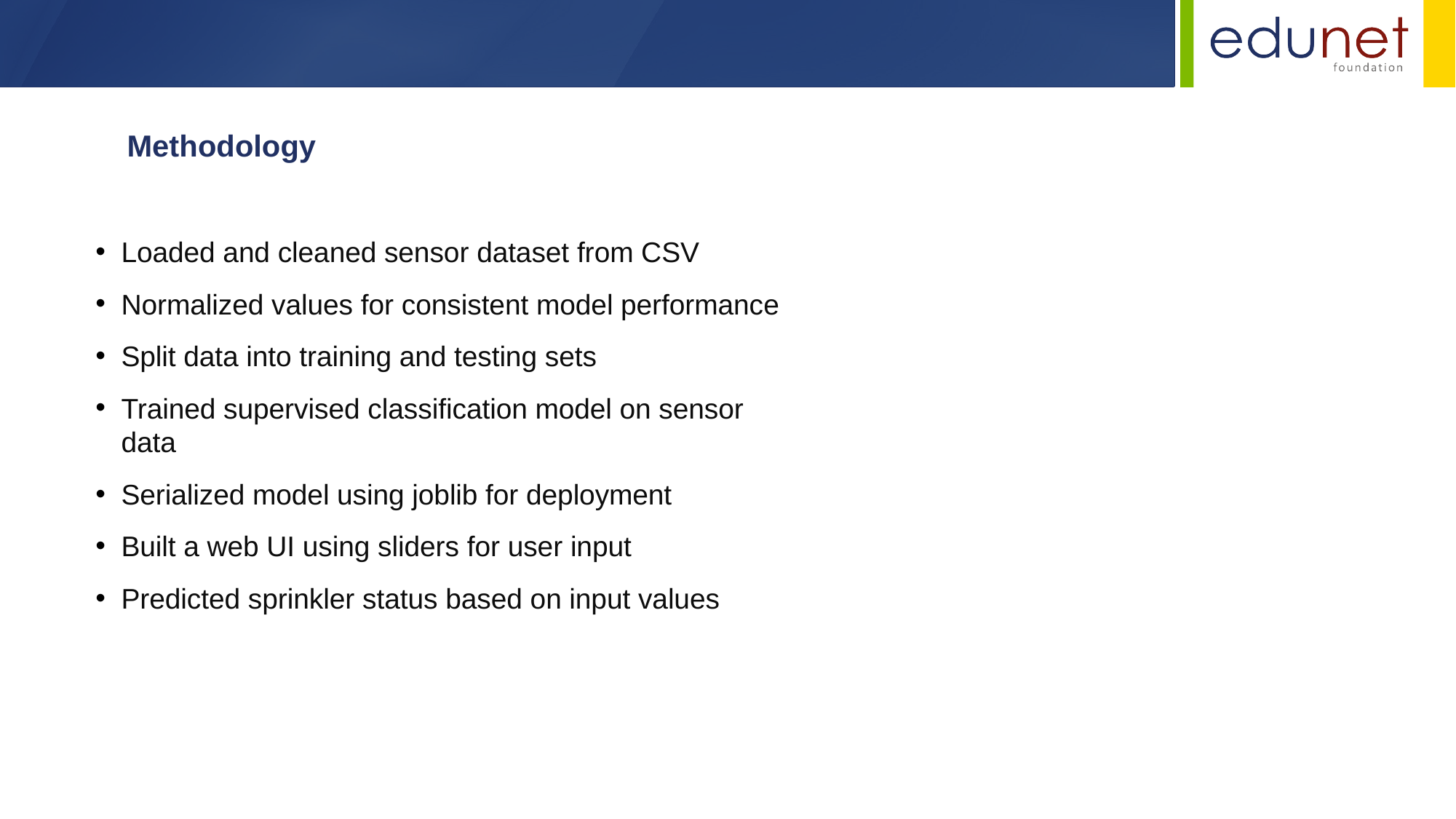

Methodology
Loaded and cleaned sensor dataset from CSV
Normalized values for consistent model performance
Split data into training and testing sets
Trained supervised classification model on sensor data
Serialized model using joblib for deployment
Built a web UI using sliders for user input
Predicted sprinkler status based on input values